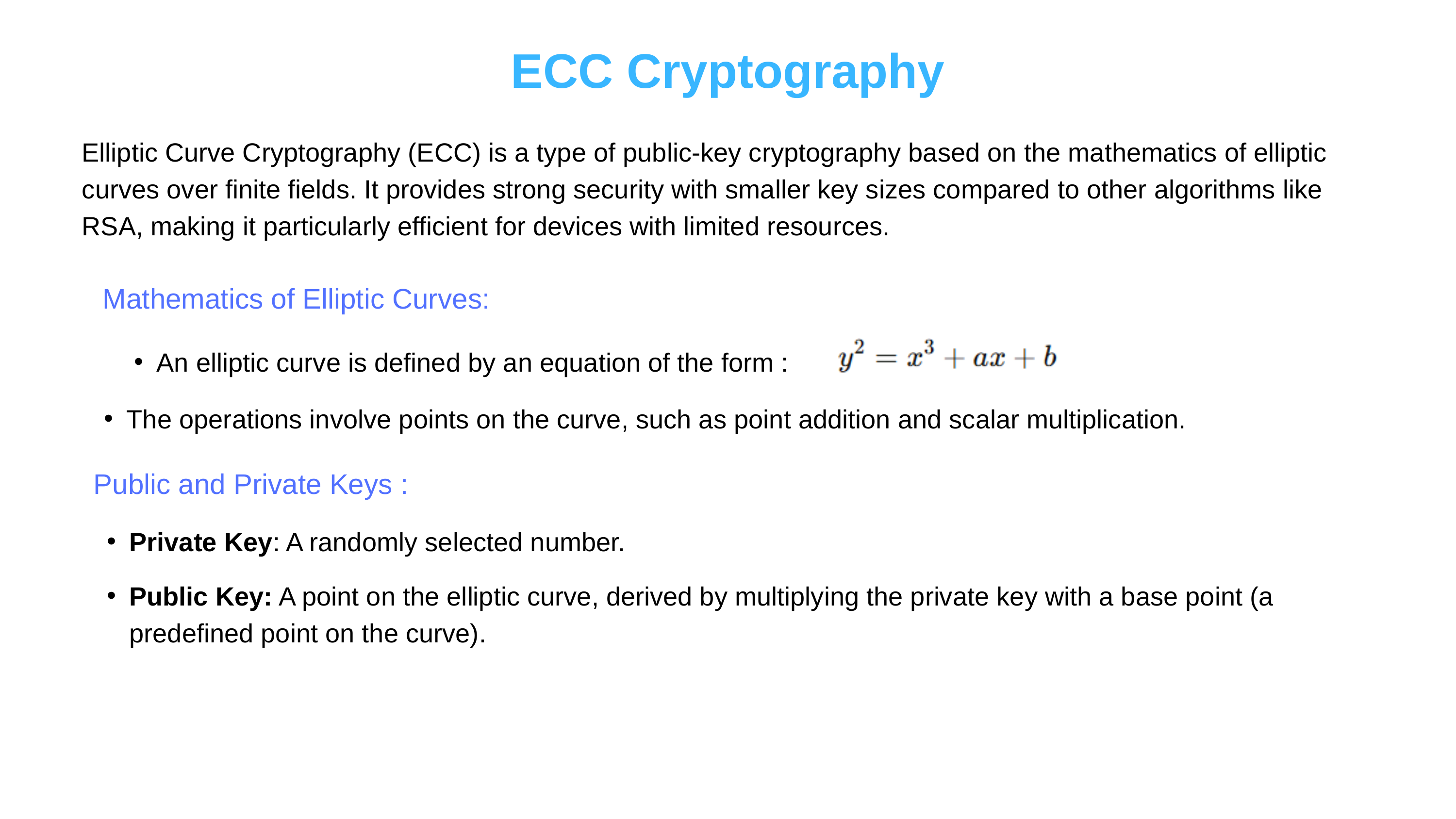

ECC Cryptography
Elliptic Curve Cryptography (ECC) is a type of public-key cryptography based on the mathematics of elliptic curves over finite fields. It provides strong security with smaller key sizes compared to other algorithms like RSA, making it particularly efficient for devices with limited resources.
Mathematics of Elliptic Curves:

An elliptic curve is defined by an equation of the form :
The operations involve points on the curve, such as point addition and scalar multiplication.
Public and Private Keys :
Private Key: A randomly selected number.
Public Key: A point on the elliptic curve, derived by multiplying the private key with a base point (a predefined point on the curve).